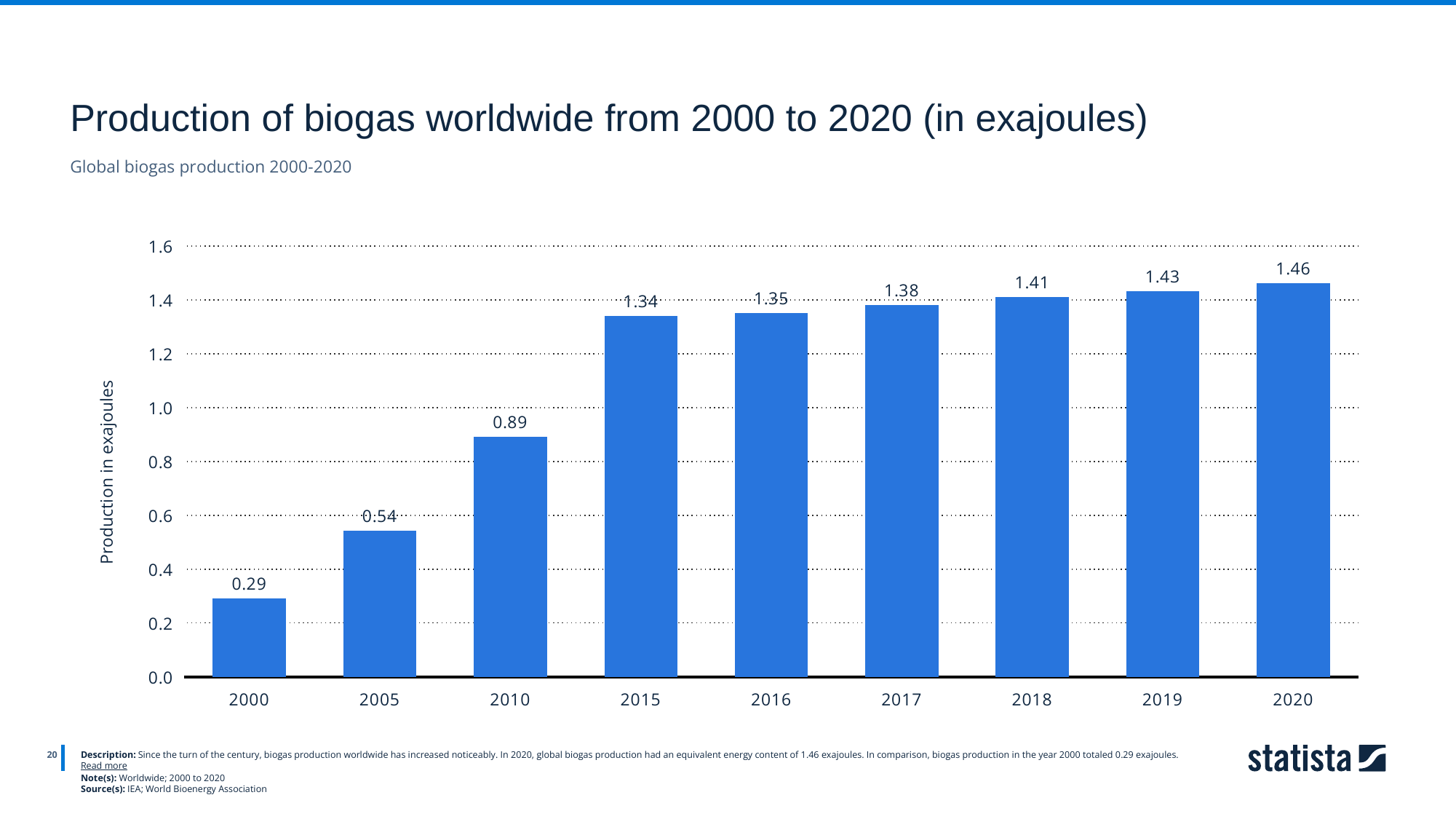

Production of biogas worldwide from 2000 to 2020 (in exajoules)
Global biogas production 2000-2020

### Chart

| Category | Column1 |
|---|---|
| 2000 | 0.29 |
| 2005 | 0.54 |
| 2010 | 0.89 |
| 2015 | 1.34 |
| 2016 | 1.35 |
| 2017 | 1.38 |
| 2018 | 1.41 |
| 2019 | 1.43 |
| 2020 | 1.46 |
20
Description: Since the turn of the century, biogas production worldwide has increased noticeably. In 2020, global biogas production had an equivalent energy content of 1.46 exajoules. In comparison, biogas production in the year 2000 totaled 0.29 exajoules. Read more
Note(s): Worldwide; 2000 to 2020
Source(s): IEA; World Bioenergy Association